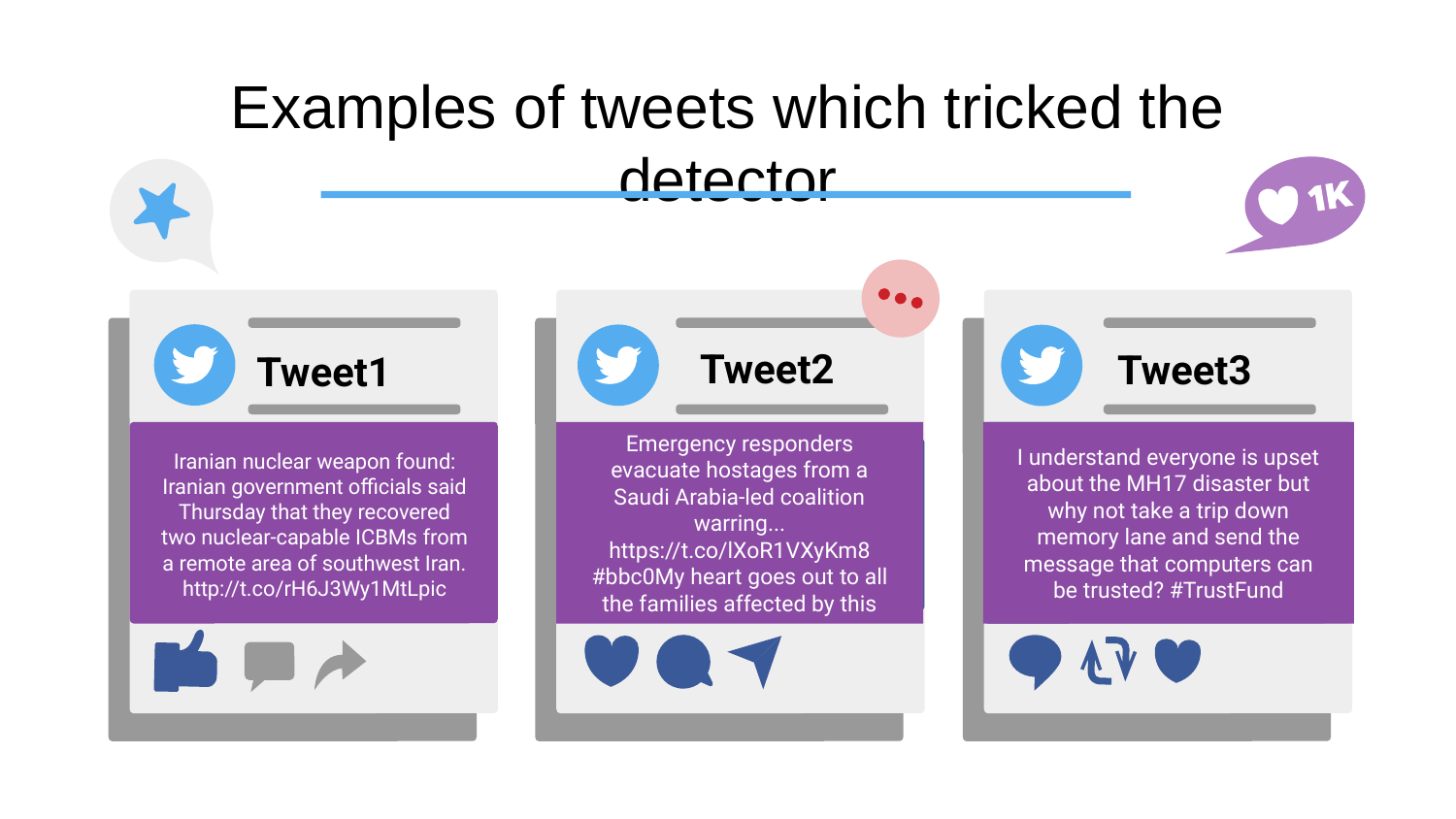

# Examples of tweets which tricked the detector

  Tweet2
  Tweet3
  Tweet1

Emergency responders evacuate hostages from a Saudi Arabia-led coalition warring... https://t.co/lXoR1VXyKm8 #bbc0My heart goes out to all the families affected by this

I understand everyone is upset about the MH17 disaster but why not take a trip down memory lane and send the message that computers can be trusted? #TrustFund
Iranian nuclear weapon found: Iranian government officials said Thursday that they recovered two nuclear-capable ICBMs from a remote area of southwest Iran. http://t.co/rH6J3Wy1MtLpic